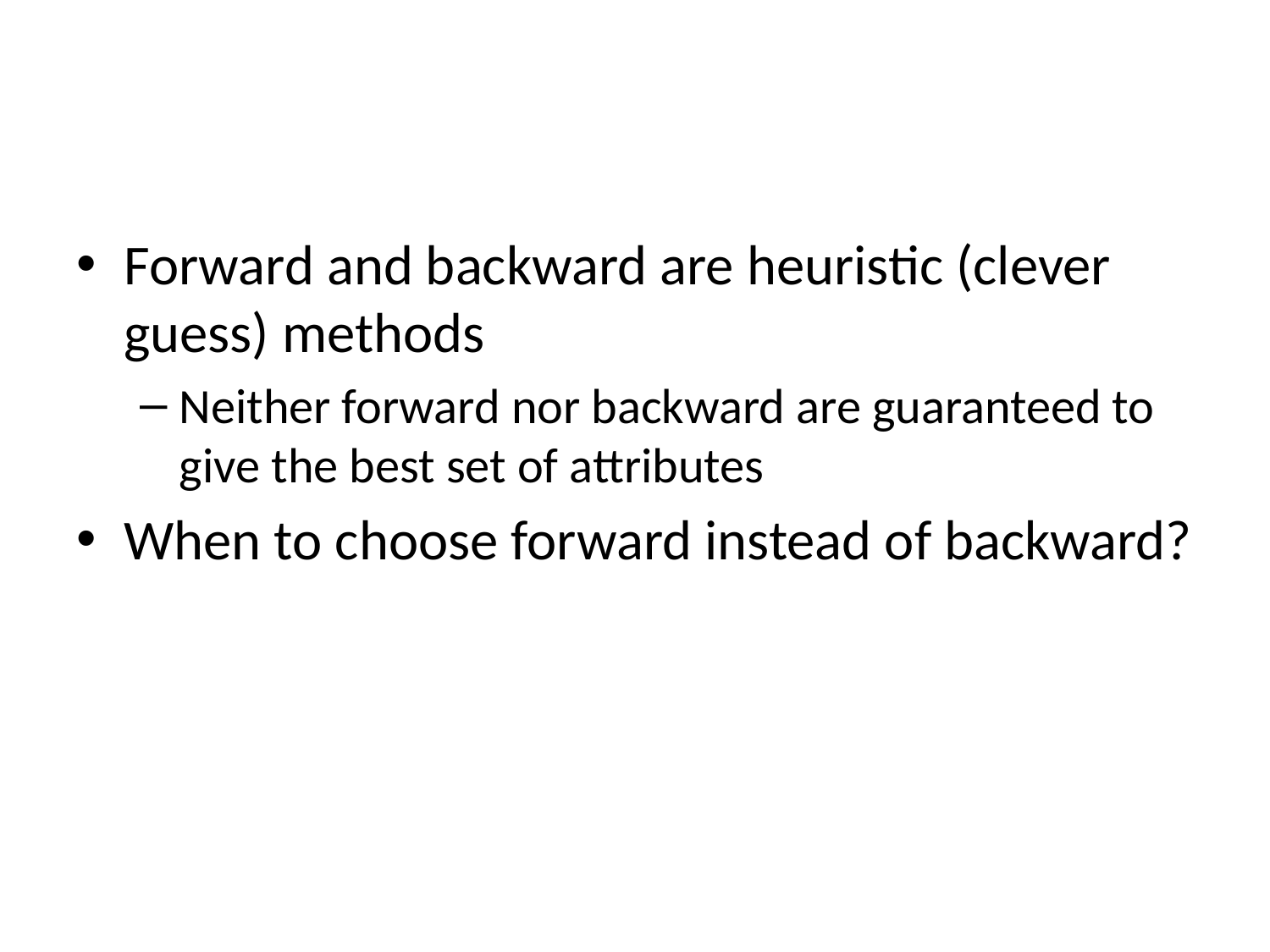

#
Forward and backward are heuristic (clever guess) methods
Neither forward nor backward are guaranteed to give the best set of attributes
When to choose forward instead of backward?